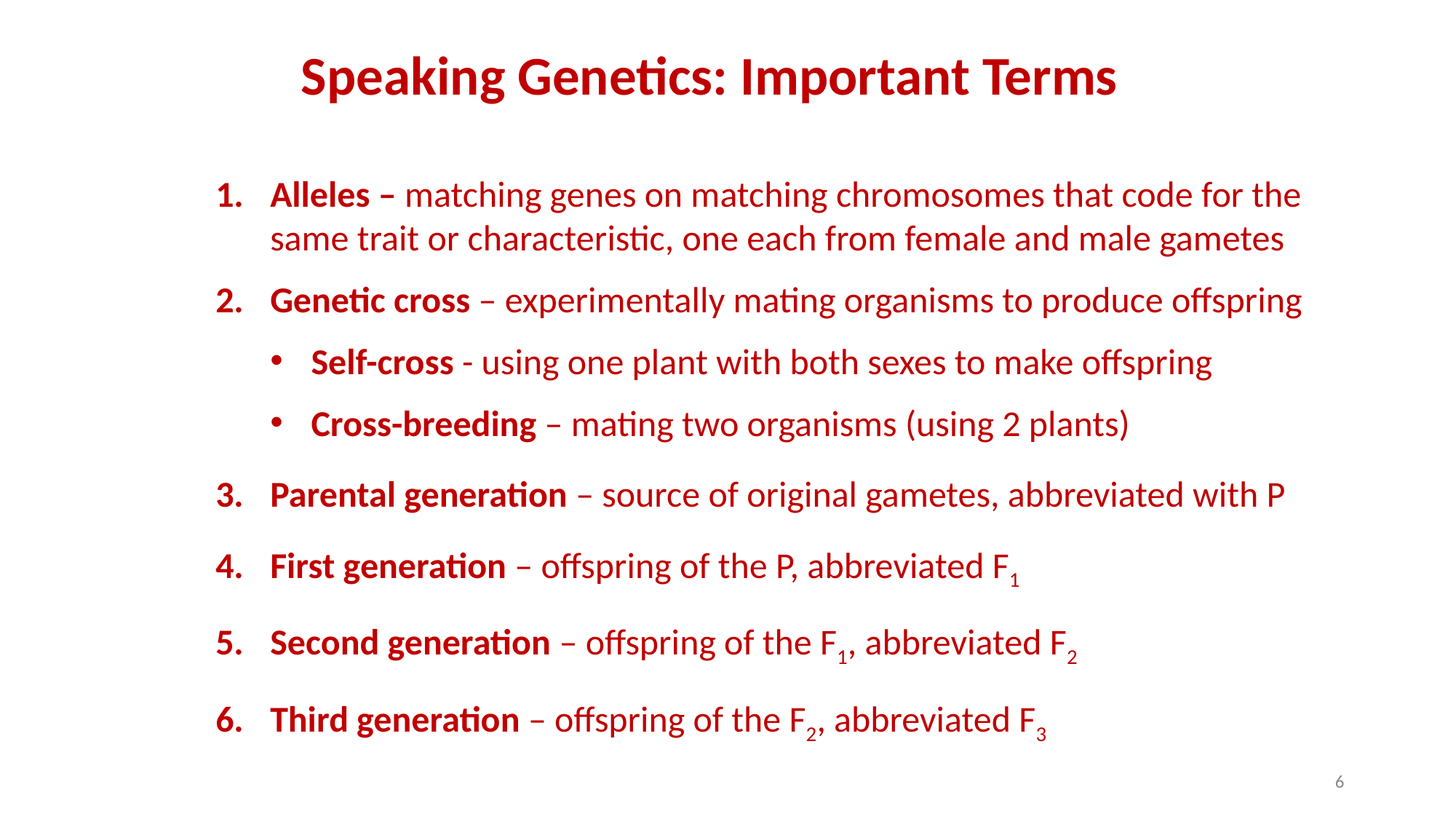

Speaking Genetics: Important Terms
Alleles – matching genes on matching chromosomes that code for the same trait or characteristic, one each from female and male gametes
Genetic cross – experimentally mating organisms to produce offspring
Self-cross - using one plant with both sexes to make offspring
Cross-breeding – mating two organisms (using 2 plants)
Parental generation – source of original gametes, abbreviated with P
First generation – offspring of the P, abbreviated F1
Second generation – offspring of the F1, abbreviated F2
Third generation – offspring of the F2, abbreviated F3
6